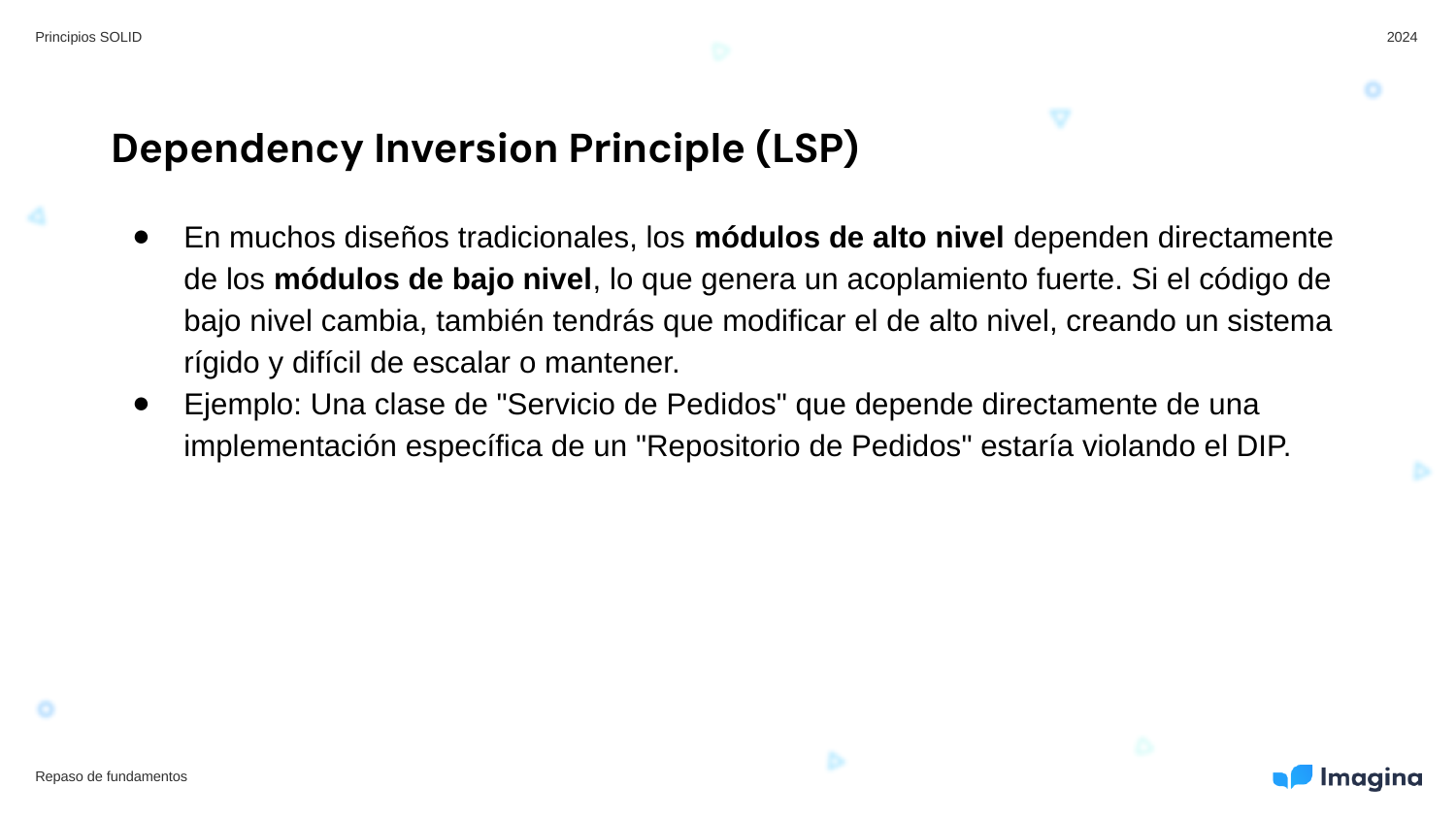

Principios SOLID
2024
Dependency Inversion Principle (LSP)
En muchos diseños tradicionales, los módulos de alto nivel dependen directamente de los módulos de bajo nivel, lo que genera un acoplamiento fuerte. Si el código de bajo nivel cambia, también tendrás que modificar el de alto nivel, creando un sistema rígido y difícil de escalar o mantener.
Ejemplo: Una clase de "Servicio de Pedidos" que depende directamente de una implementación específica de un "Repositorio de Pedidos" estaría violando el DIP.
Repaso de fundamentos